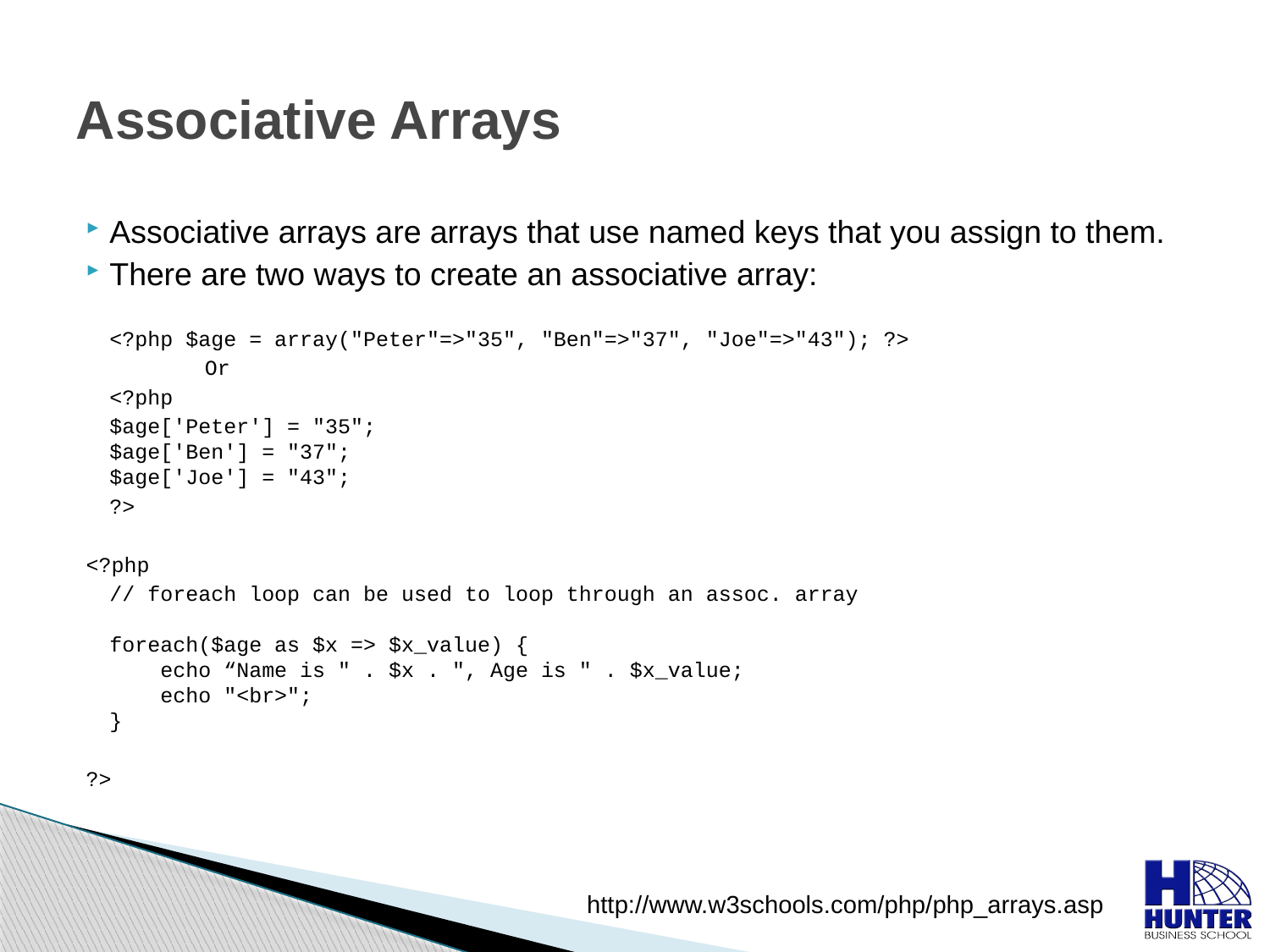

# Associative Arrays
Associative arrays are arrays that use named keys that you assign to them.
There are two ways to create an associative array:

	<?php $age = array("Peter"=>"35", "Ben"=>"37", "Joe"=>"43"); ?>
		Or
	<?php
	$age['Peter'] = "35";
$age['Ben'] = "37";
$age['Joe'] = "43";
	?>

<?php
	// foreach loop can be used to loop through an assoc. array
foreach($age as $x => $x_value) {
    echo “Name is " . $x . ", Age is " . $x_value;
    echo "<br>";
}

?>

http://www.w3schools.com/php/php_arrays.asp